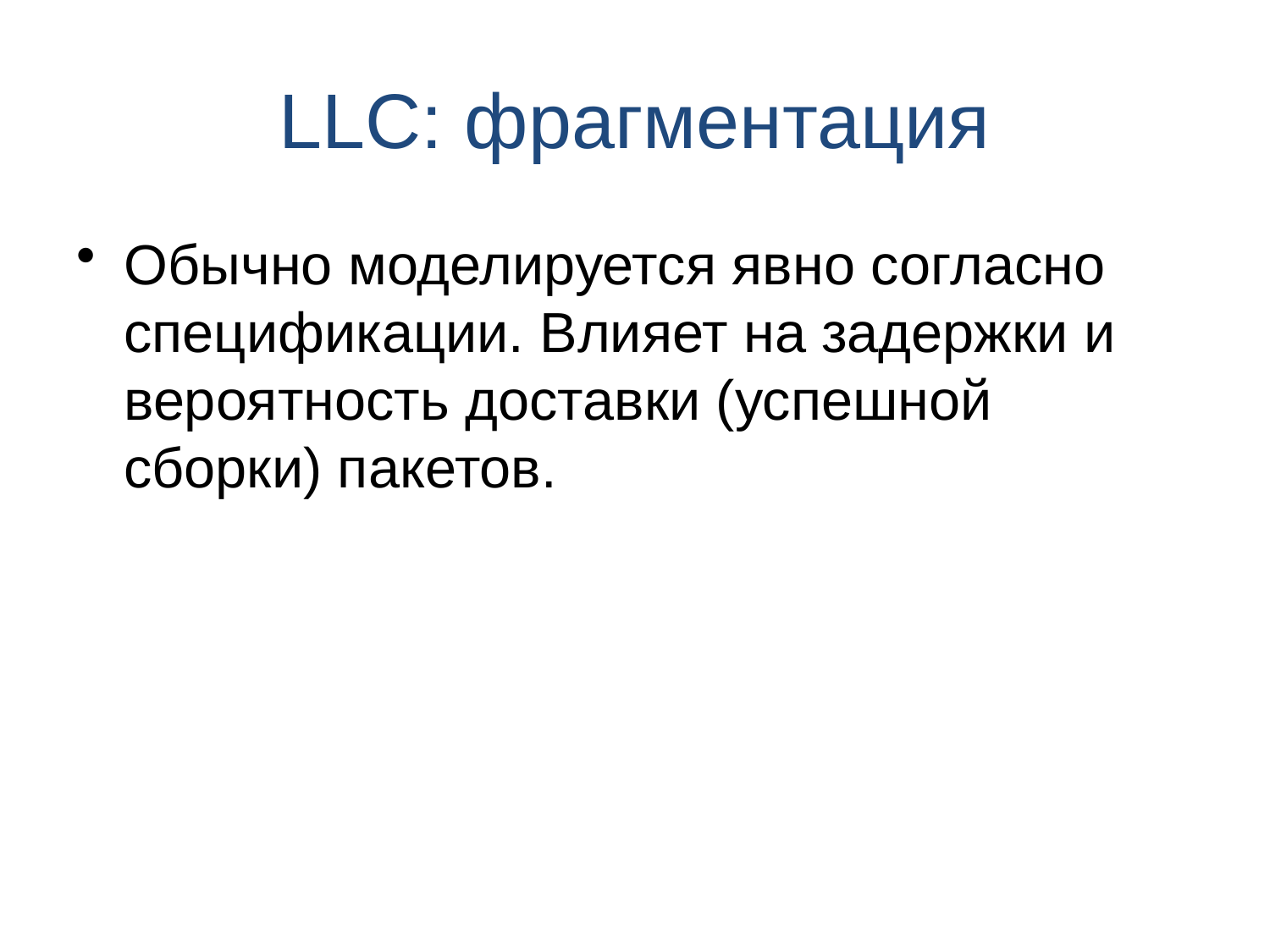

# LLC: фрагментация
Обычно моделируется явно согласно спецификации. Влияет на задержки и вероятность доставки (успешной сборки) пакетов.